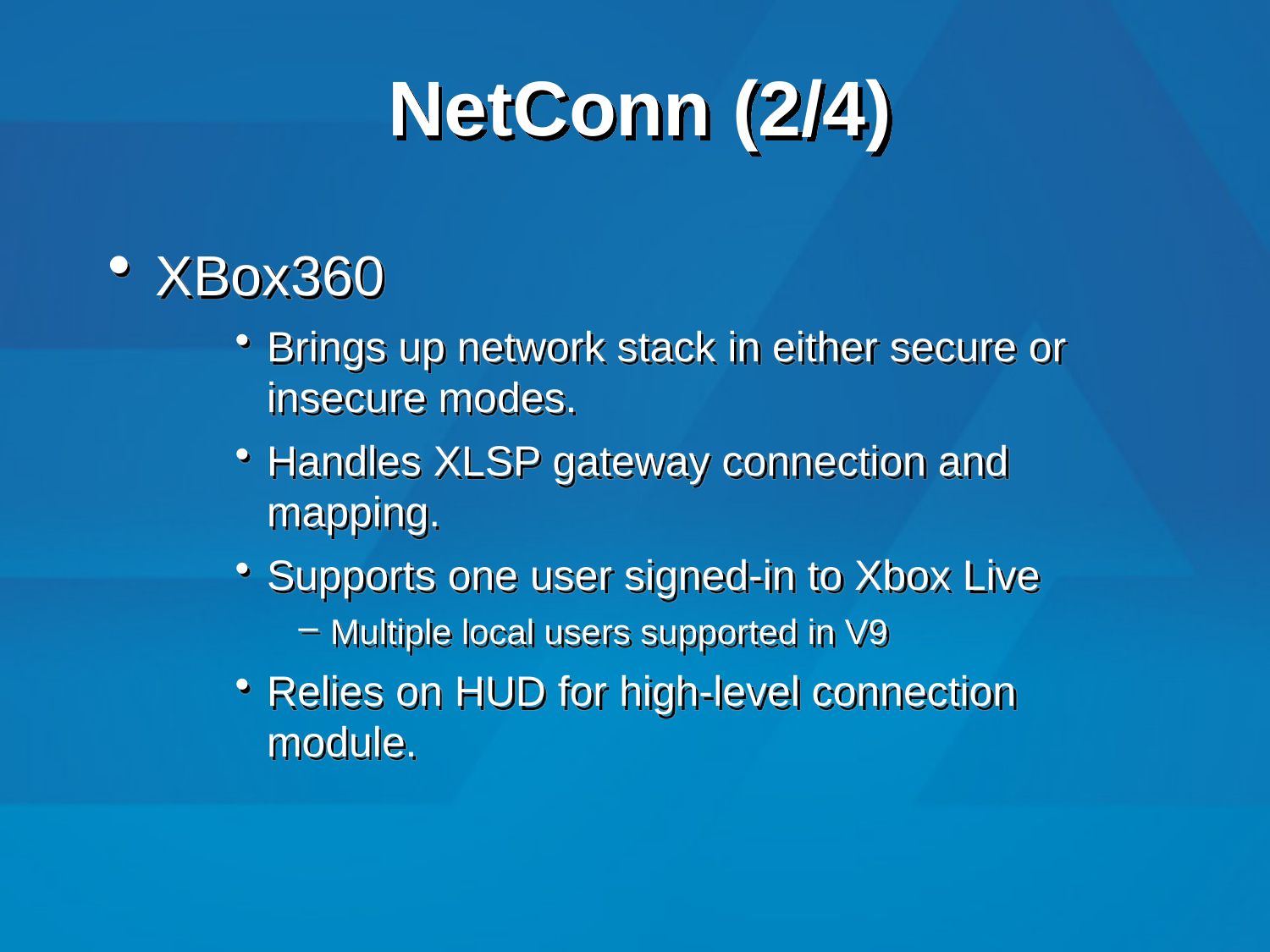

# NetConn (2/4)
XBox360
Brings up network stack in either secure or insecure modes.
Handles XLSP gateway connection and mapping.
Supports one user signed-in to Xbox Live
Multiple local users supported in V9
Relies on HUD for high-level connection module.